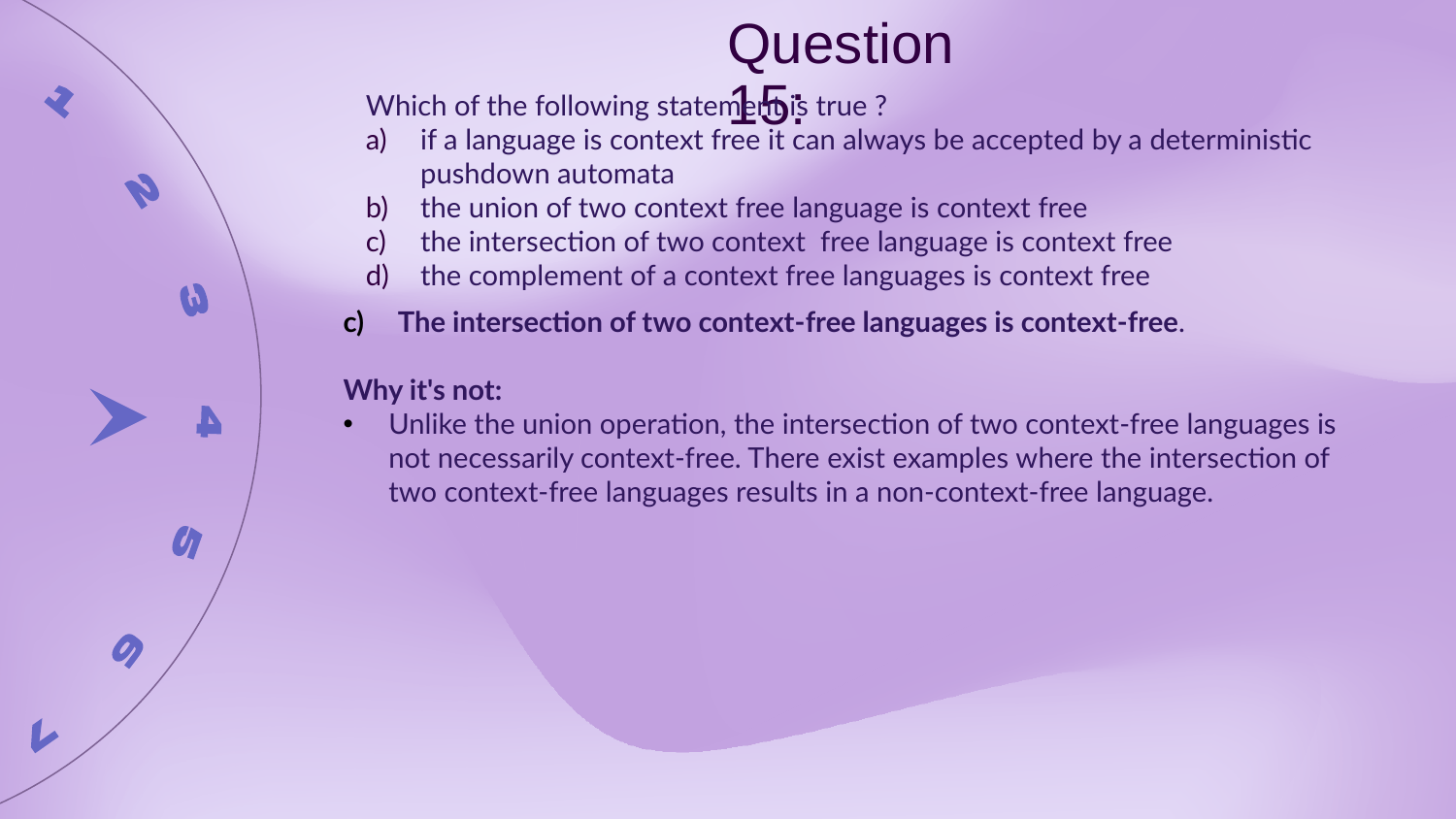

Question 15:

Which of the following statement is true ?
if a language is context free it can always be accepted by a deterministic pushdown automata
the union of two context free language is context free
the intersection of two context  free language is context free
the complement of a context free languages is context free
The intersection of two context-free languages is context-free.

Why it's not:
Unlike the union operation, the intersection of two context-free languages is not necessarily context-free. There exist examples where the intersection of two context-free languages results in a non-context-free language.